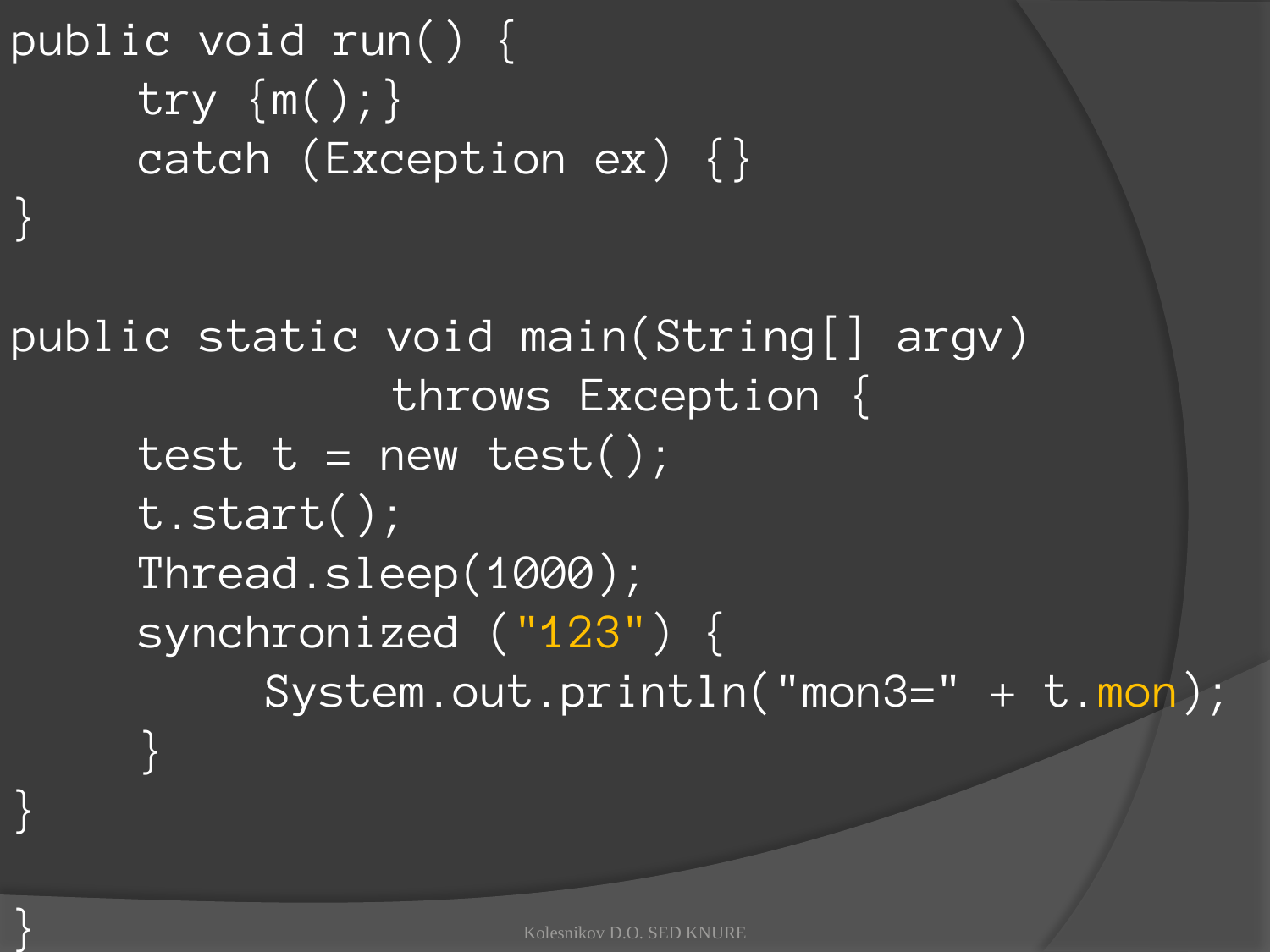

public void run() {
	try {m();}
	catch (Exception ex) {}
}

public static void main(String[] argv)
			throws Exception {
	test t = new test();
	t.start();
	Thread.sleep(1000);
	synchronized ("123") {
		System.out.println("mon3=" + t.mon);
	}
}

}
Kolesnikov D.O. SED KNURE